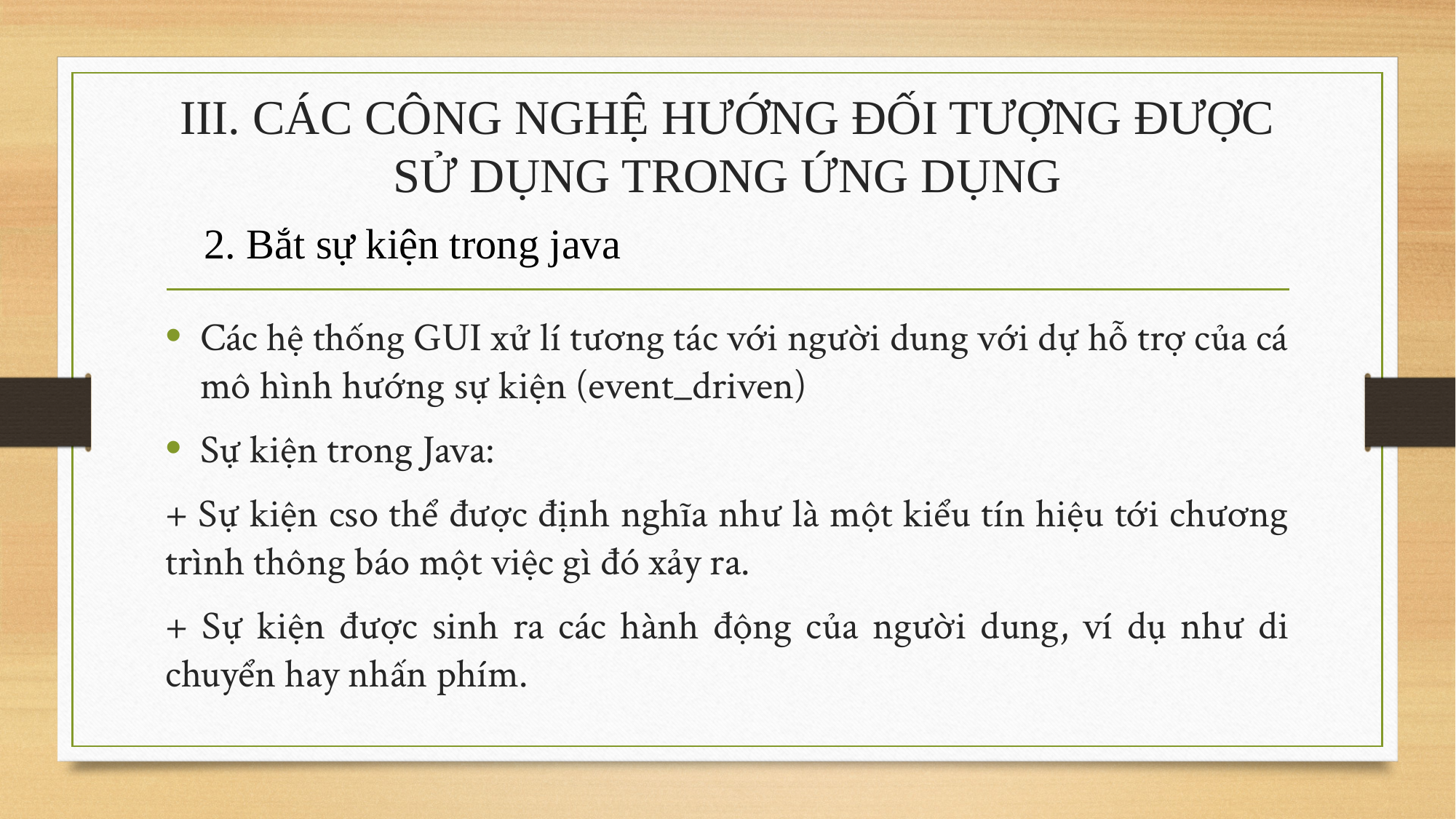

# III. CÁC CÔNG NGHỆ HƯỚNG ĐỐI TƯỢNG ĐƯỢC SỬ DỤNG TRONG ỨNG DỤNG
2. Bắt sự kiện trong java
Các hệ thống GUI xử lí tương tác với người dung với dự hỗ trợ của cá mô hình hướng sự kiện (event_driven)
Sự kiện trong Java:
+ Sự kiện cso thể được định nghĩa như là một kiểu tín hiệu tới chương trình thông báo một việc gì đó xảy ra.
+ Sự kiện được sinh ra các hành động của người dung, ví dụ như di chuyển hay nhấn phím.